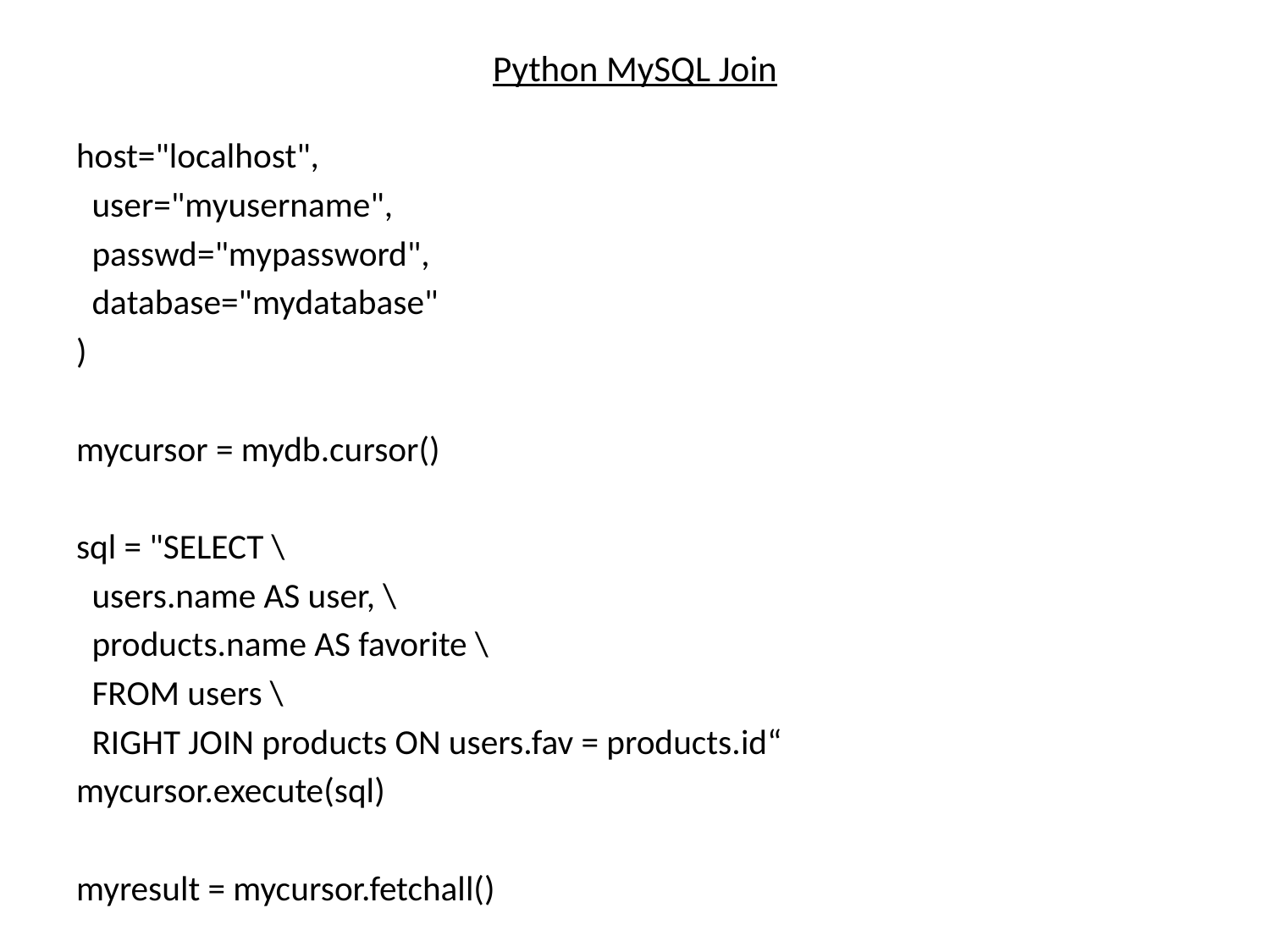

# Python MySQL Join
host="localhost",
  user="myusername",
  passwd="mypassword",
  database="mydatabase"
)

mycursor = mydb.cursor()

sql = "SELECT \
  users.name AS user, \
  products.name AS favorite \
  FROM users \
  RIGHT JOIN products ON users.fav = products.id“
mycursor.execute(sql)

myresult = mycursor.fetchall()